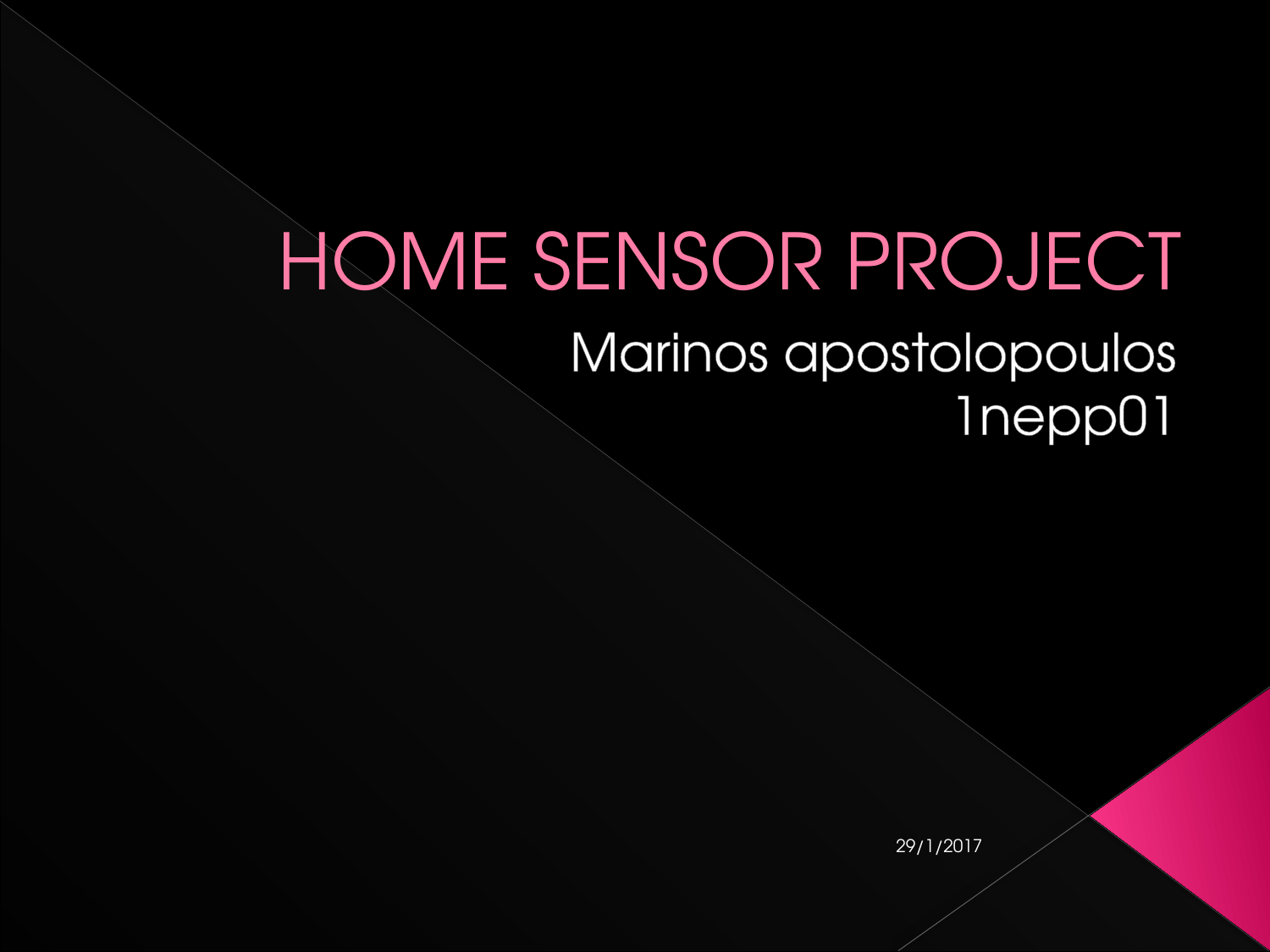

# HOME SENSOR PROJECT
Marinos apostolopoulos
1nepp01
29/1/2017